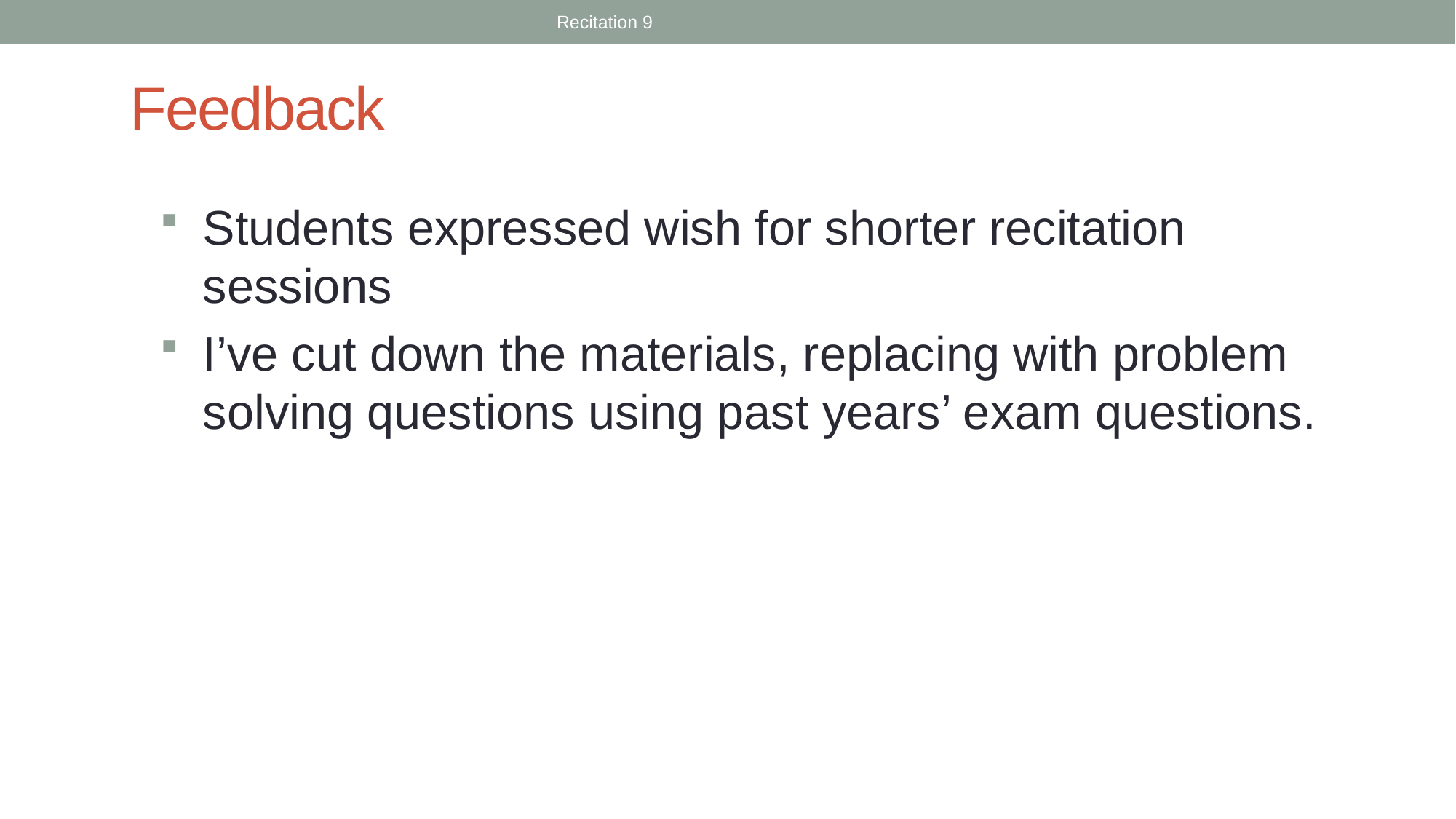

Recitation 9
Feedback
Students expressed wish for shorter recitation sessions
I’ve cut down the materials, replacing with problem solving questions using past years’ exam questions.